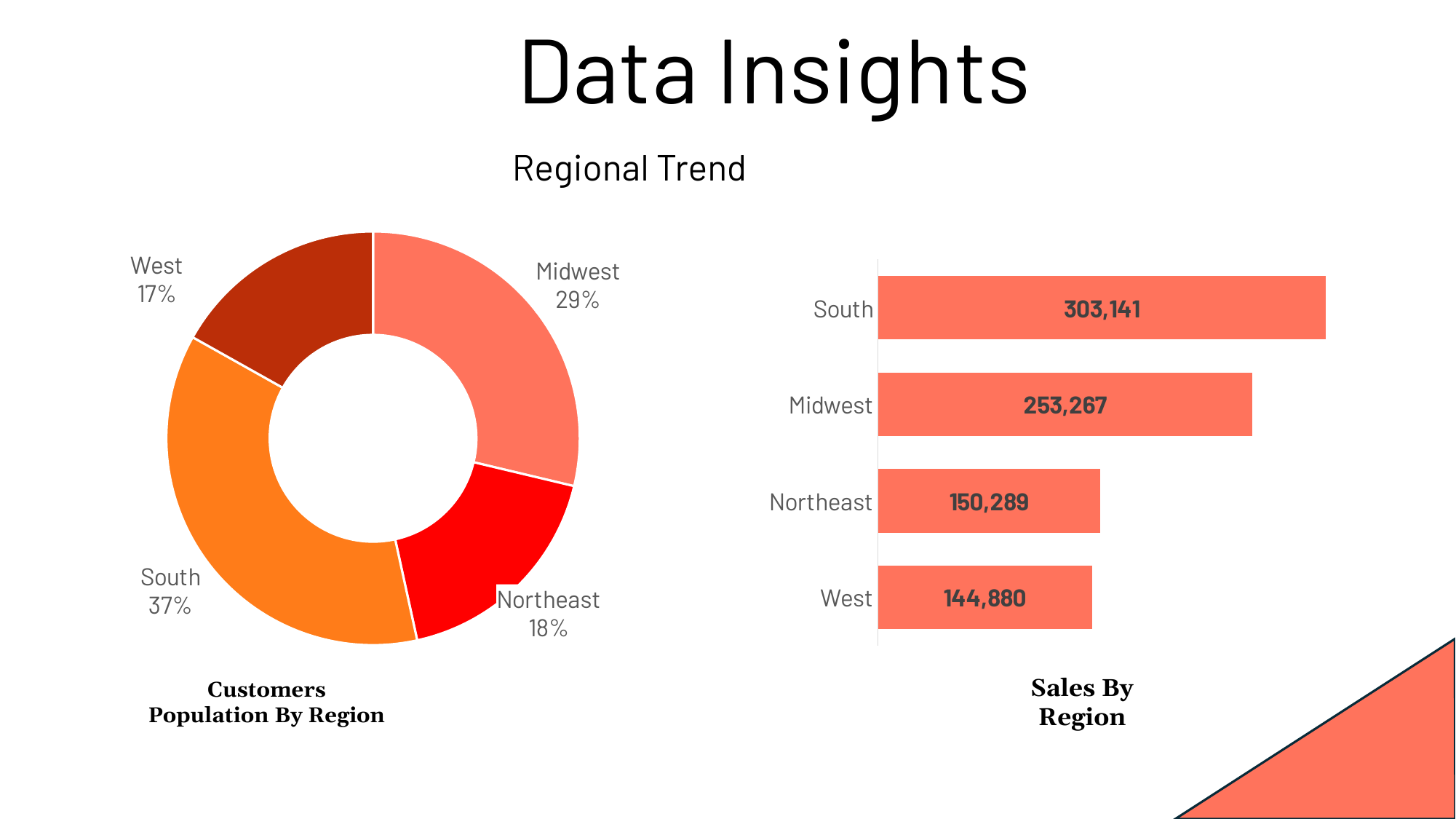

# Data Insights
Regional Trend

### Chart

| Category | Total |
|---|---|
| Midwest | 81299.0 |
| Northeast | 50531.0 |
| South | 103482.0 |
| West | 47771.0 |

### Chart

| Category | Total |
|---|---|
| West | 144880.0 |
| Northeast | 150289.0 |
| Midwest | 253267.0 |
| South | 303141.0 |
Customers Population By Region
Sales By Region